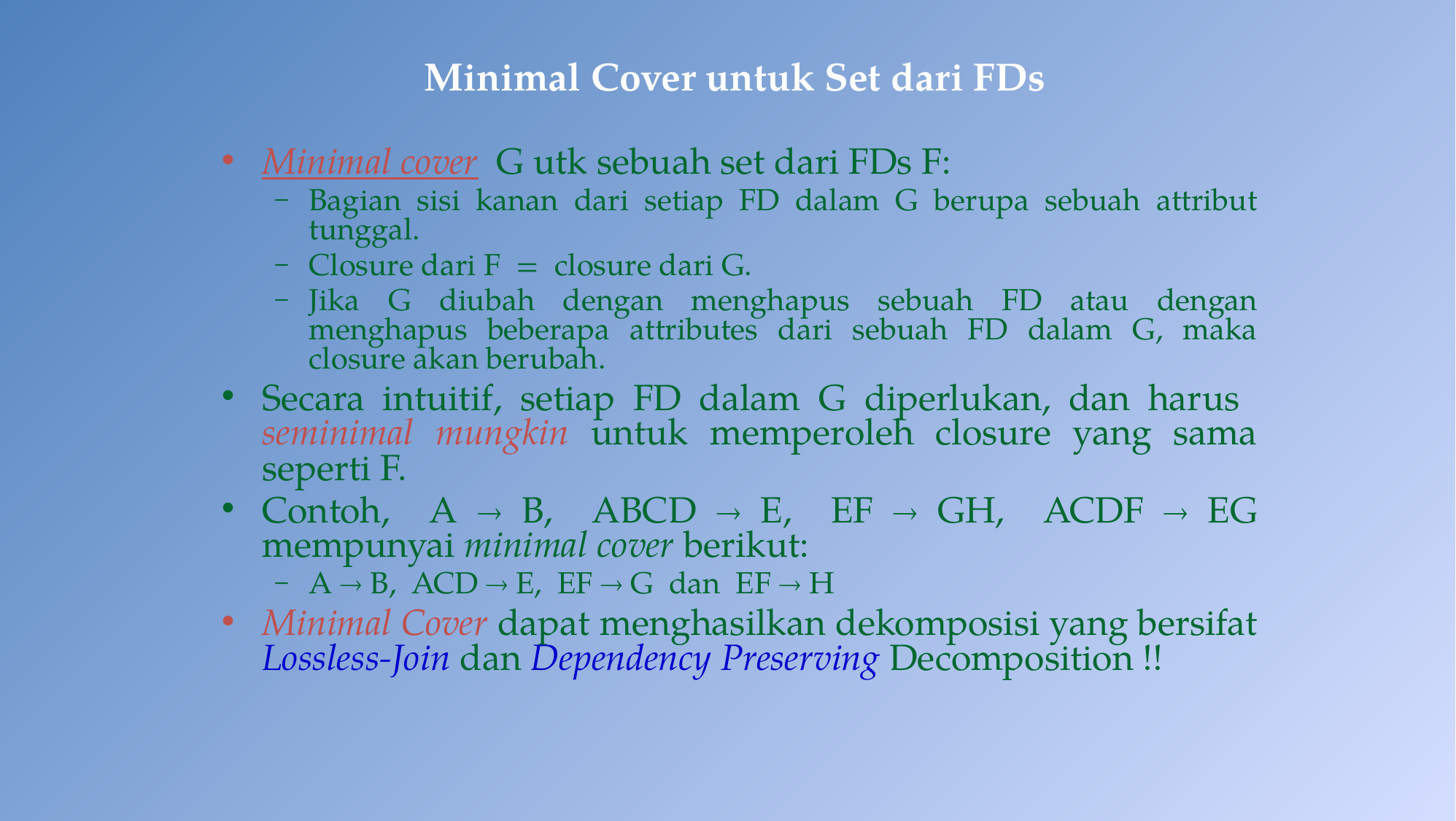

# Minimal Cover untuk Set dari FDs
Minimal cover  G utk sebuah set dari FDs F:
Bagian sisi kanan dari setiap FD dalam G berupa sebuah attribut tunggal.
Closure dari F  =  closure dari G.
Jika G diubah dengan menghapus sebuah FD atau dengan menghapus beberapa attributes dari sebuah FD dalam G, maka closure akan berubah.
Secara intuitif, setiap FD dalam G diperlukan, dan harus  seminimal mungkin untuk memperoleh closure yang sama seperti F.
Contoh,  A → B,  ABCD → E,  EF → GH,  ACDF → EG mempunyai minimal cover berikut:
A → B,  ACD → E,  EF → G  dan  EF → H
Minimal Cover dapat menghasilkan dekomposisi yang bersifat Lossless-Join dan Dependency Preserving Decomposition !!